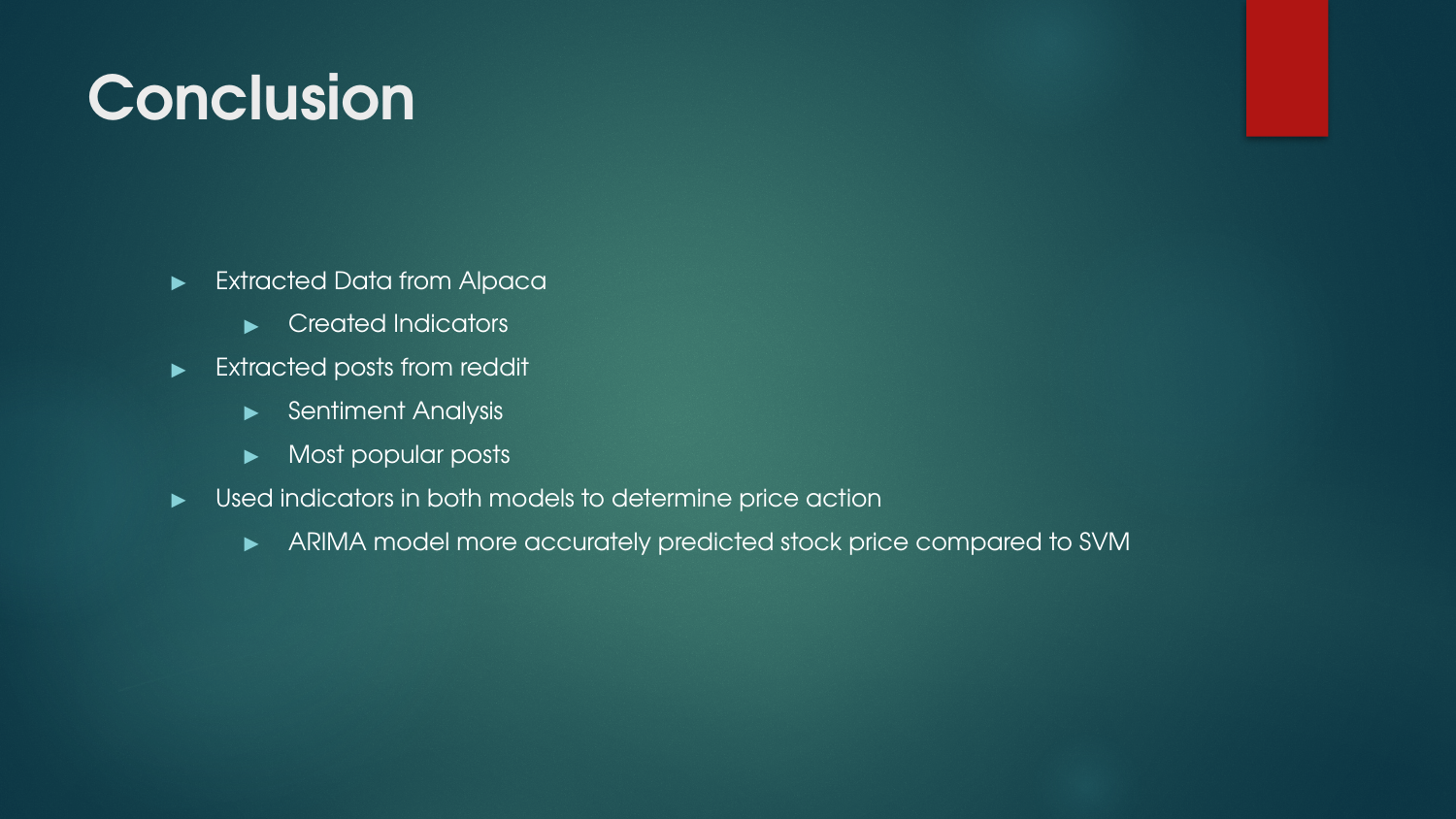

# Conclusion
Extracted Data from Alpaca
Created Indicators
Extracted posts from reddit
Sentiment Analysis
Most popular posts
Used indicators in both models to determine price action
ARIMA model more accurately predicted stock price compared to SVM